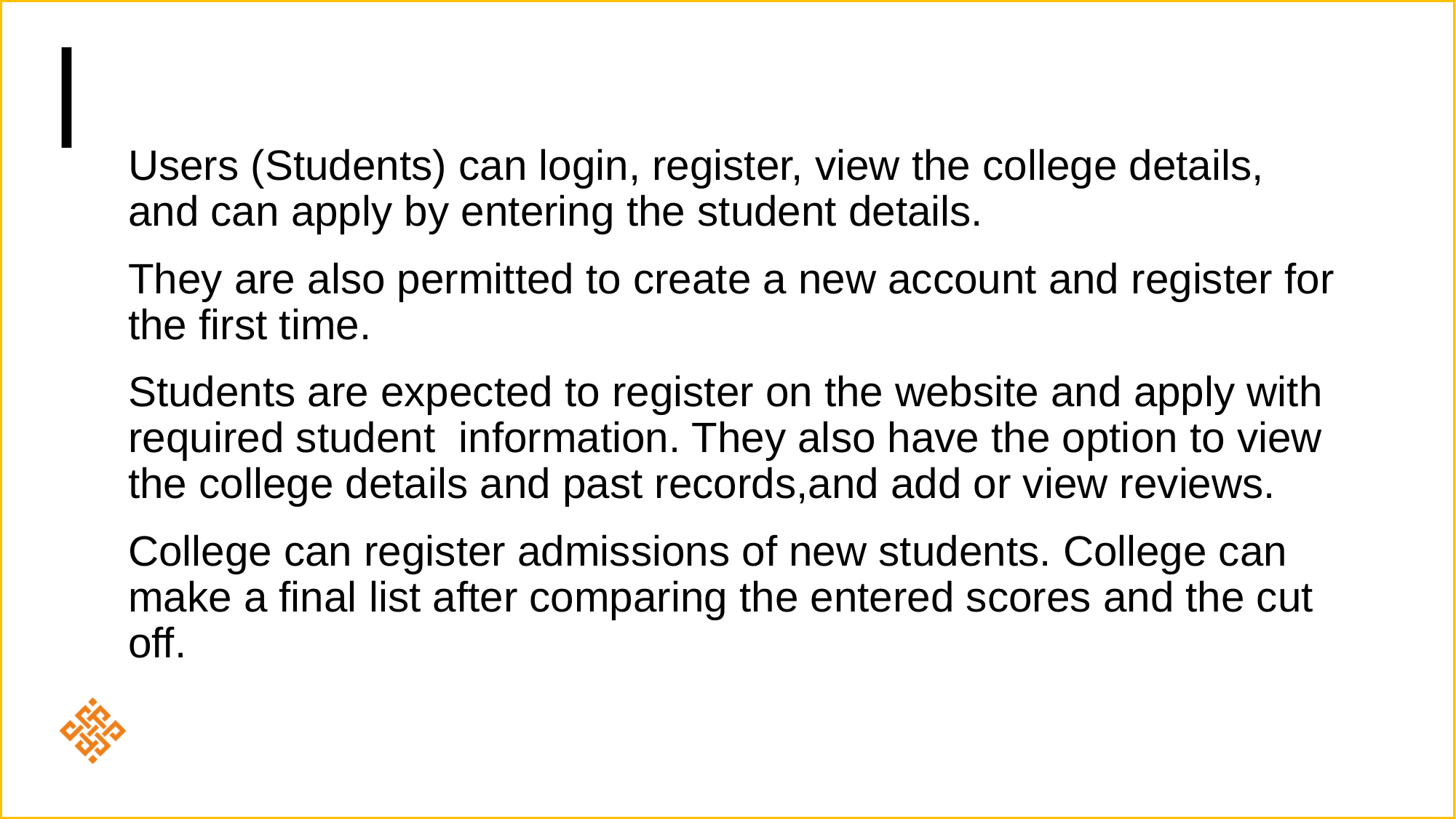

Users (Students) can login, register, view the college details, and can apply by entering the student details.
They are also permitted to create a new account and register for the first time.
Students are expected to register on the website and apply with required student  information. They also have the option to view the college details and past records,and add or view reviews.
College can register admissions of new students. College can make a final list after comparing the entered scores and the cut off.